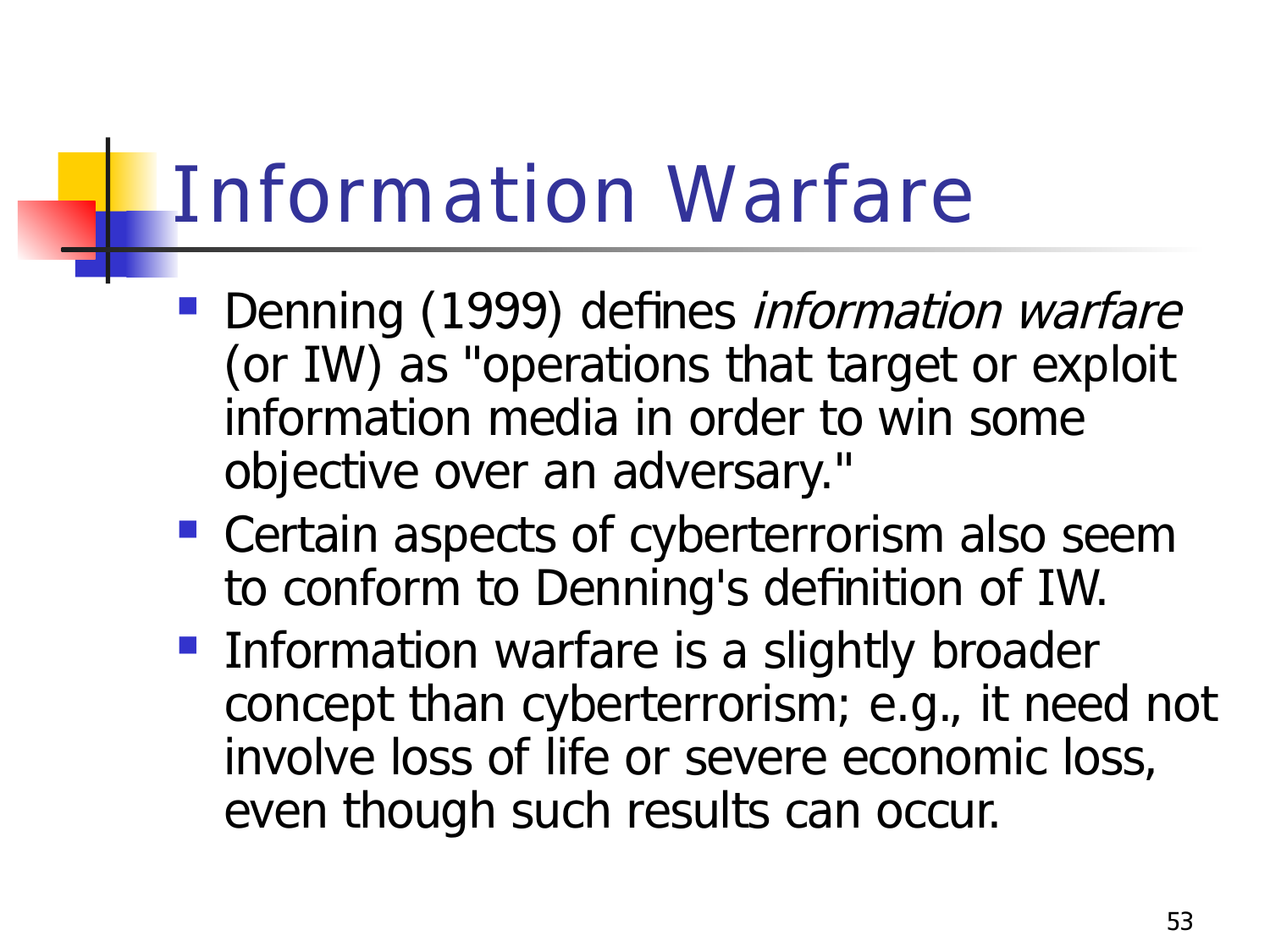

# Information Warfare
Denning (1999) defines information warfare (or IW) as "operations that target or exploit information media in order to win some objective over an adversary."
Certain aspects of cyberterrorism also seem to conform to Denning's definition of IW.
Information warfare is a slightly broader concept than cyberterrorism; e.g., it need not involve loss of life or severe economic loss, even though such results can occur.

53